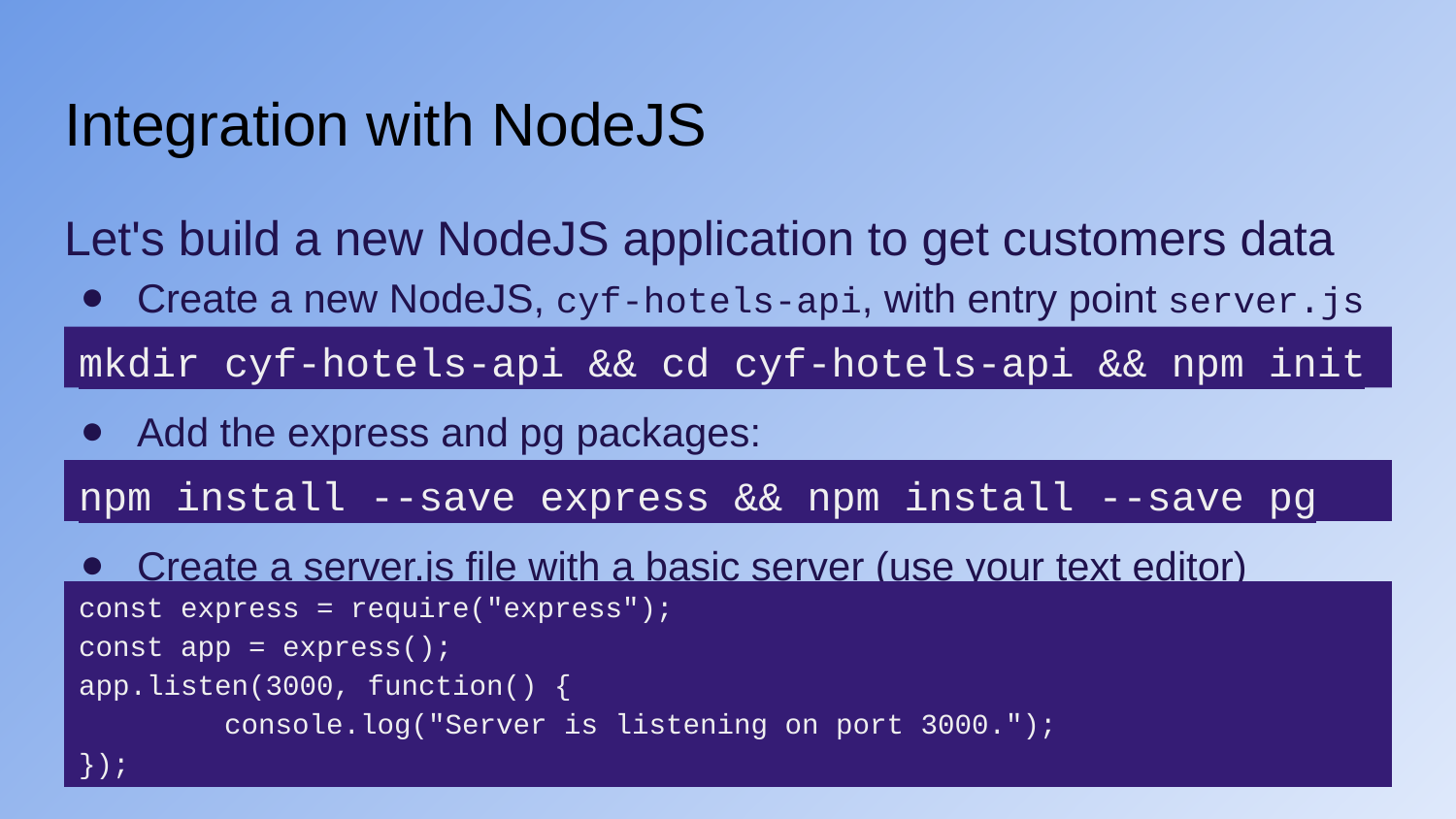

# Integration with NodeJS
Let's build a new NodeJS application to get customers data
Create a new NodeJS, cyf-hotels-api, with entry point server.js

Add the express and pg packages:

Create a server.js file with a basic server (use your text editor)
mkdir cyf-hotels-api && cd cyf-hotels-api && npm init
npm install --save express && npm install --save pg
const express = require("express");
const app = express();
app.listen(3000, function() {
	console.log("Server is listening on port 3000.");
});